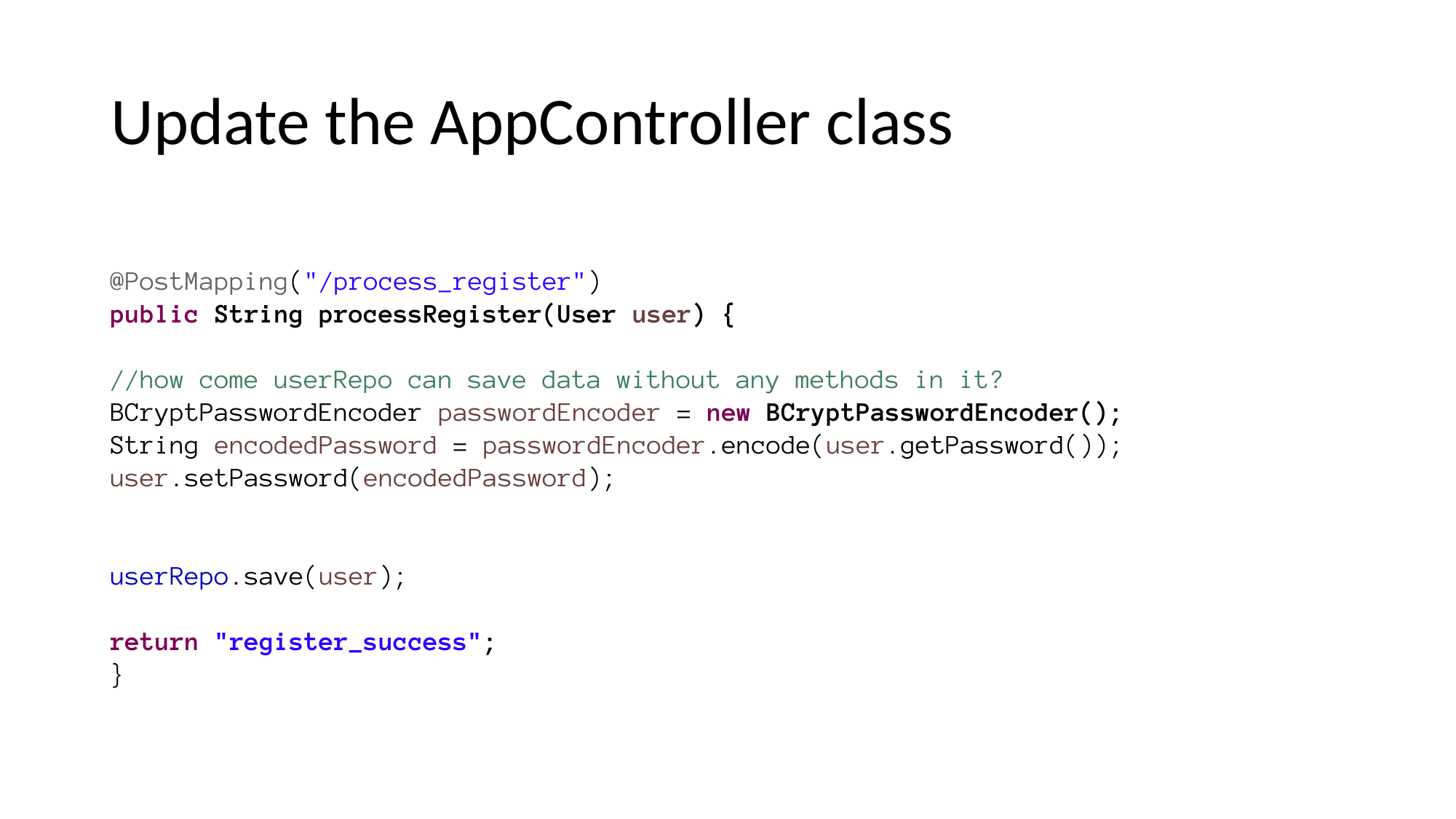

# Update the AppController class

@PostMapping("/process_register")
public String processRegister(User user) {

//how come userRepo can save data without any methods in it?
BCryptPasswordEncoder passwordEncoder = new BCryptPasswordEncoder();
String encodedPassword = passwordEncoder.encode(user.getPassword());
user.setPassword(encodedPassword);

userRepo.save(user);

return "register_success";
}